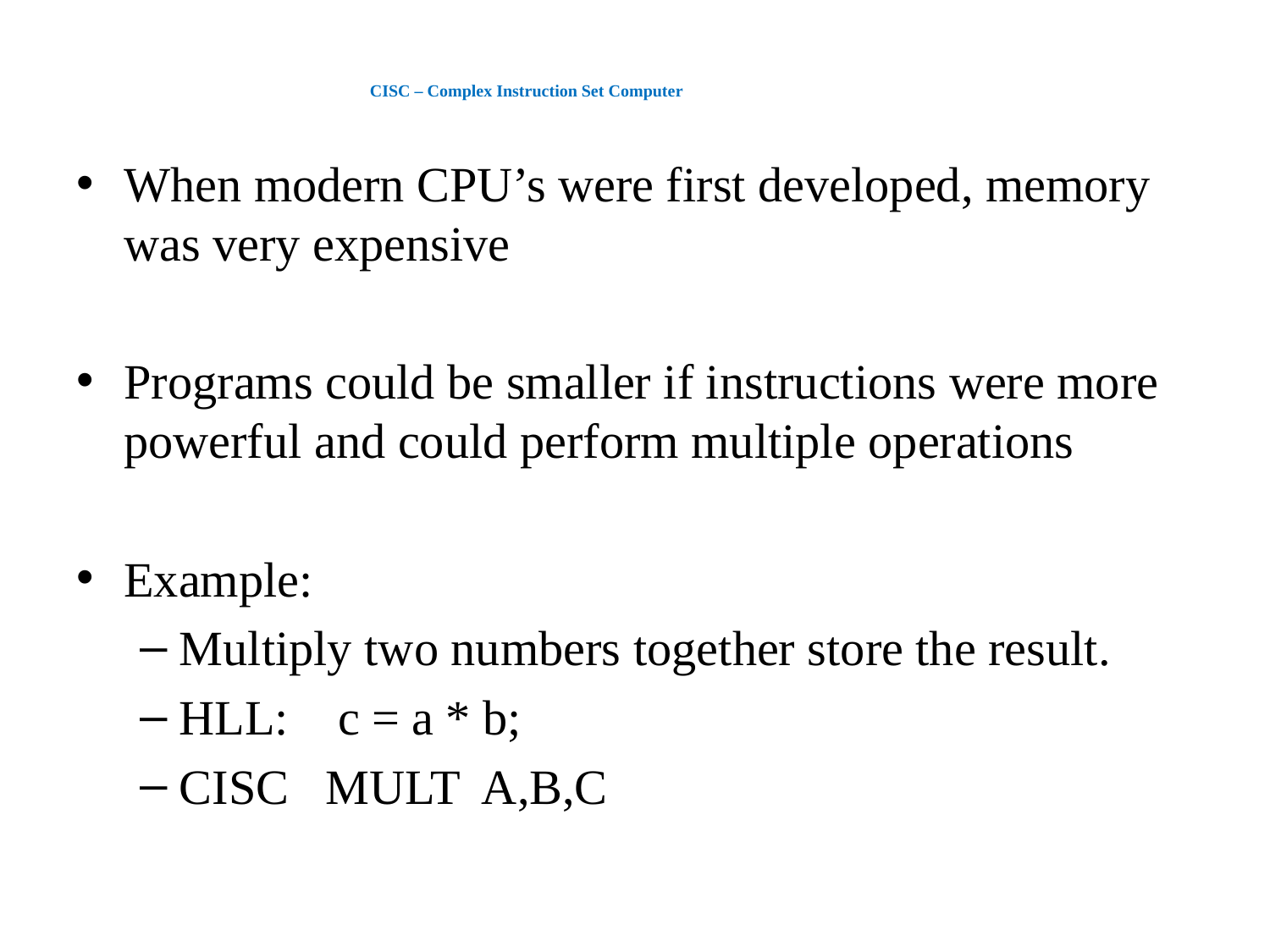

# CISC – Complex Instruction Set Computer
When modern CPU’s were first developed, memory was very expensive

Programs could be smaller if instructions were more powerful and could perform multiple operations

Example:
Multiply two numbers together store the result.
HLL:    c = a * b;
CISC   MULT  A,B,C